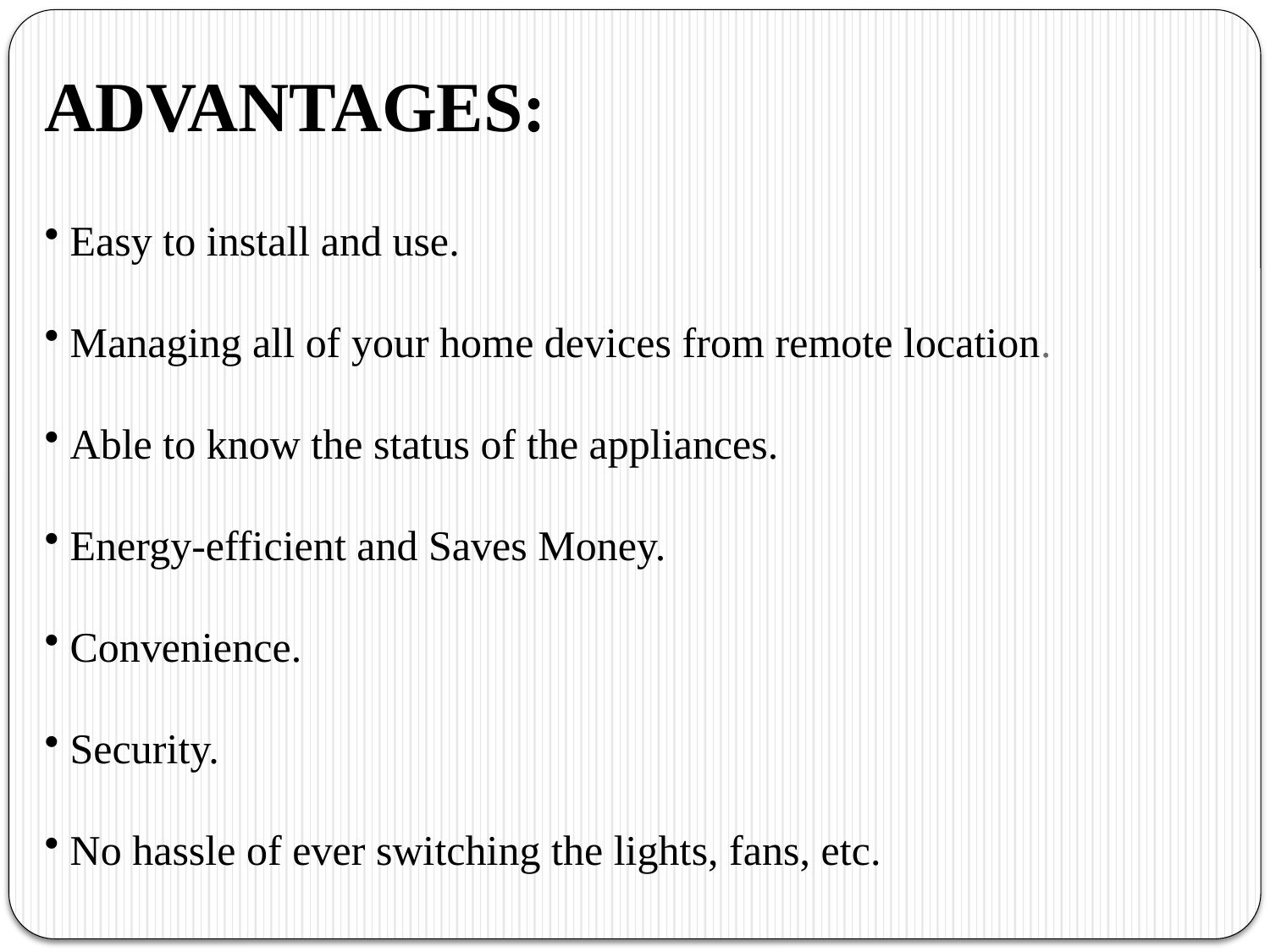

ADVANTAGES:

 Easy to install and use.

 Managing all of your home devices from remote location.

 Able to know the status of the appliances.

 Energy-efficient and Saves Money.

 Convenience.

 Security.

 No hassle of ever switching the lights, fans, etc.